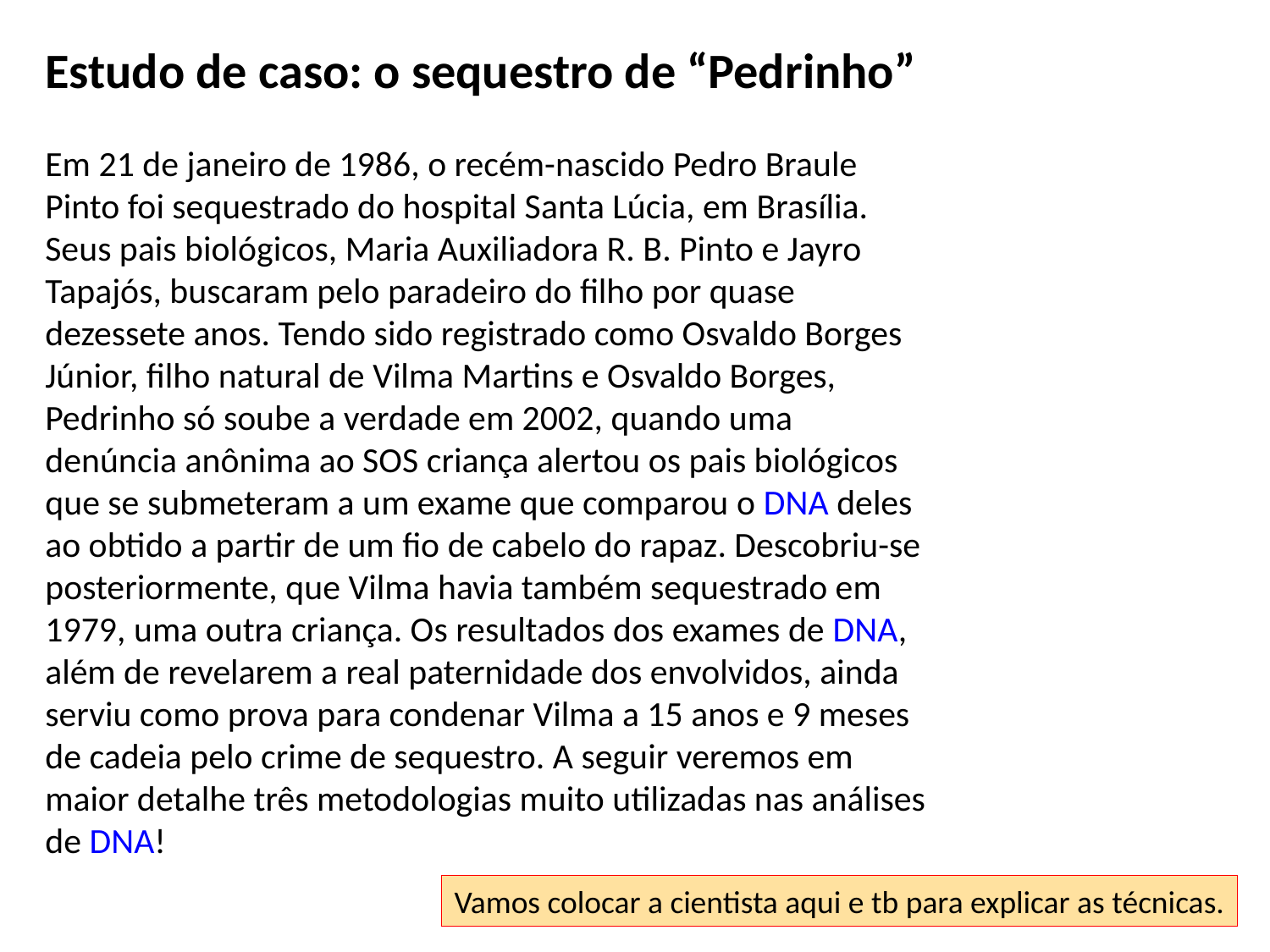

Estudo de caso: o sequestro de “Pedrinho”

Em 21 de janeiro de 1986, o recém-nascido Pedro Braule Pinto foi sequestrado do hospital Santa Lúcia, em Brasília. Seus pais biológicos, Maria Auxiliadora R. B. Pinto e Jayro Tapajós, buscaram pelo paradeiro do filho por quase dezessete anos. Tendo sido registrado como Osvaldo Borges Júnior, filho natural de Vilma Martins e Osvaldo Borges, Pedrinho só soube a verdade em 2002, quando uma denúncia anônima ao SOS criança alertou os pais biológicos que se submeteram a um exame que comparou o DNA deles ao obtido a partir de um fio de cabelo do rapaz. Descobriu-se posteriormente, que Vilma havia também sequestrado em 1979, uma outra criança. Os resultados dos exames de DNA, além de revelarem a real paternidade dos envolvidos, ainda serviu como prova para condenar Vilma a 15 anos e 9 meses de cadeia pelo crime de sequestro. A seguir veremos em maior detalhe três metodologias muito utilizadas nas análises de DNA!
Vamos colocar a cientista aqui e tb para explicar as técnicas.